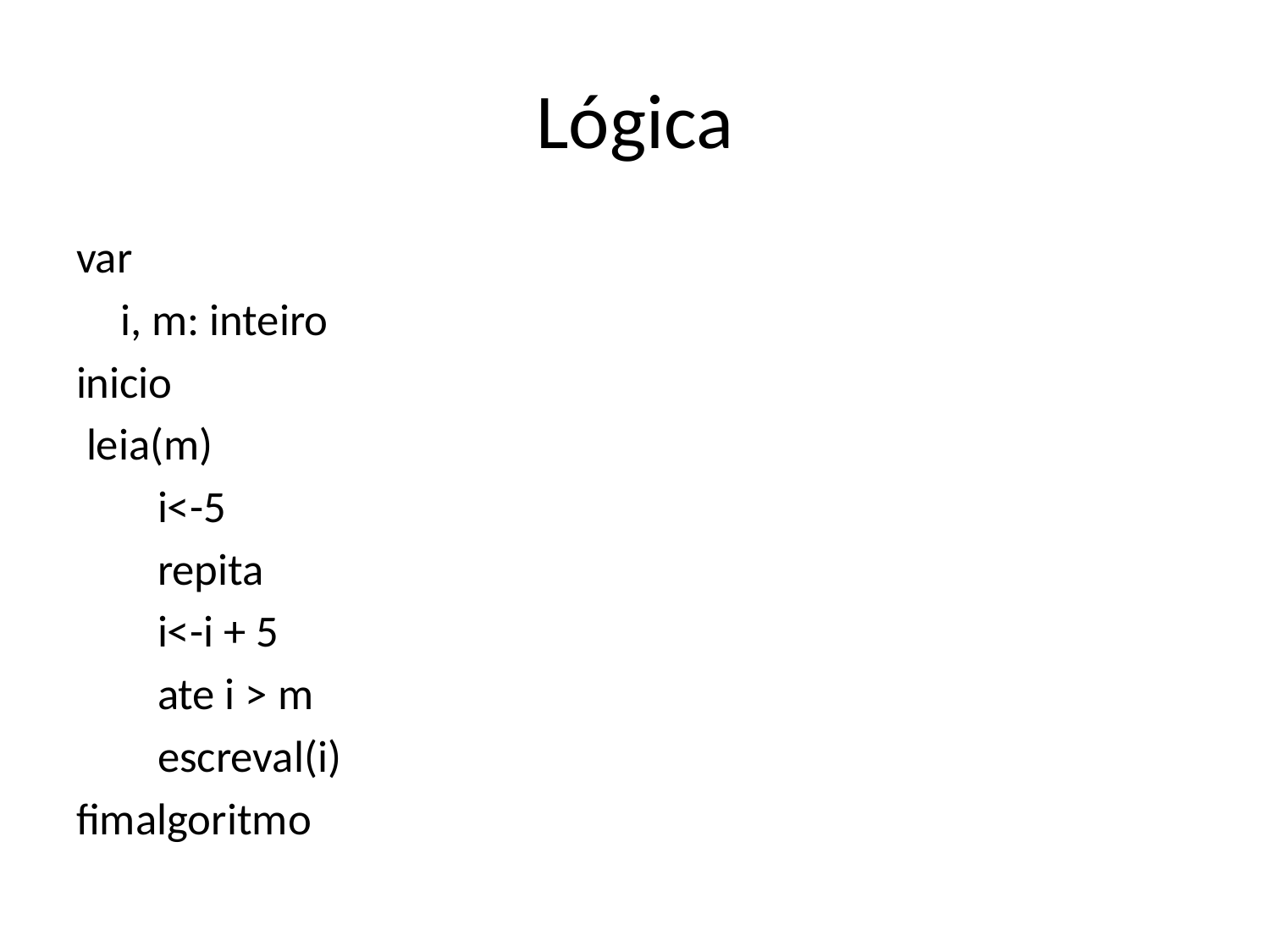

# Lógica
var
 	i, m: inteiro
inicio
 leia(m)
        i<-5
        repita
        i<-i + 5
        ate i > m
        escreval(i)
fimalgoritmo